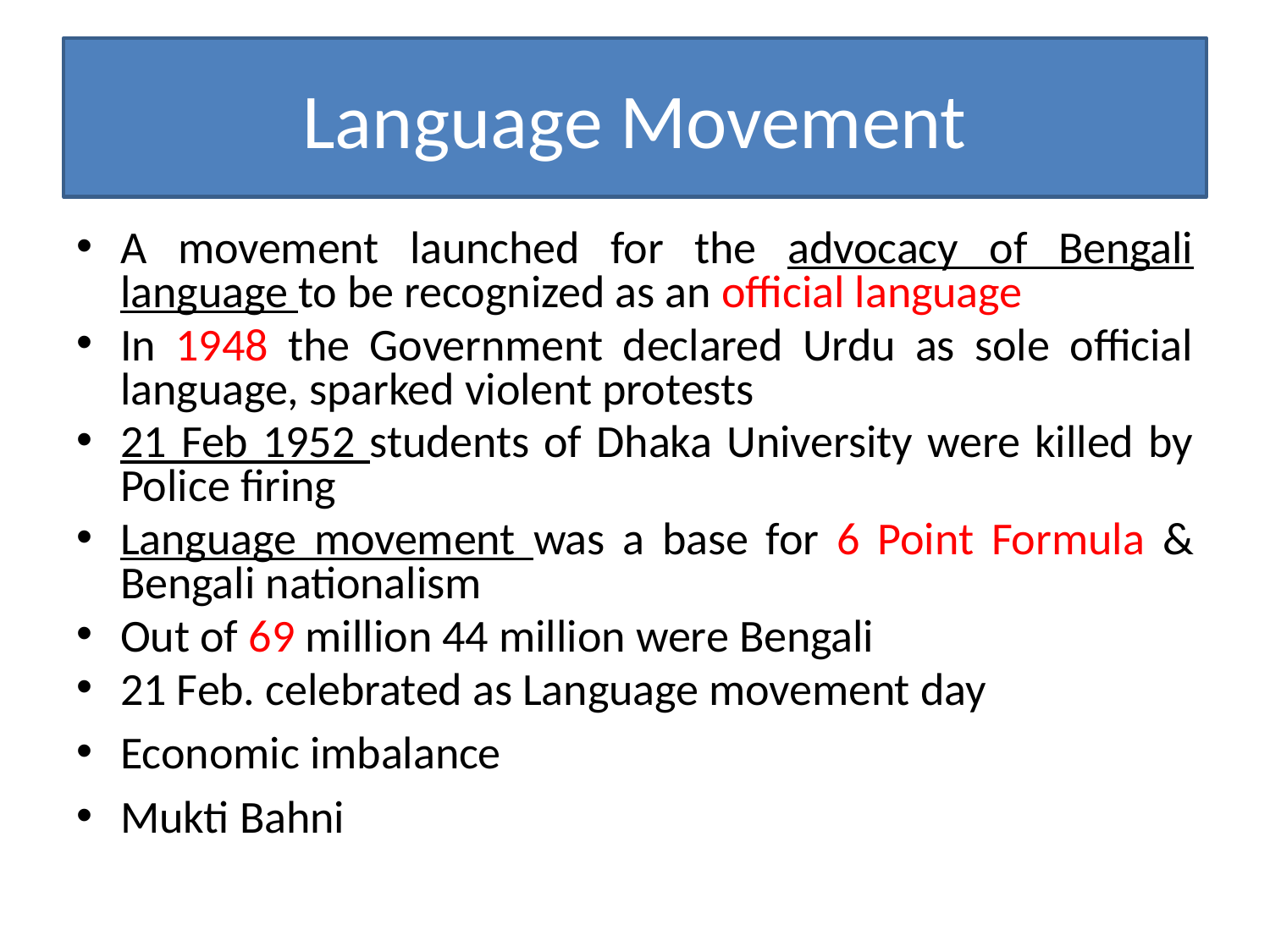

# Language Movement
A movement launched for the advocacy of Bengali language to be recognized as an official language
In 1948 the Government declared Urdu as sole official language, sparked violent protests
21 Feb 1952 students of Dhaka University were killed by Police firing
Language movement was a base for 6 Point Formula & Bengali nationalism
Out of 69 million 44 million were Bengali
21 Feb. celebrated as Language movement day
Economic imbalance
Mukti Bahni